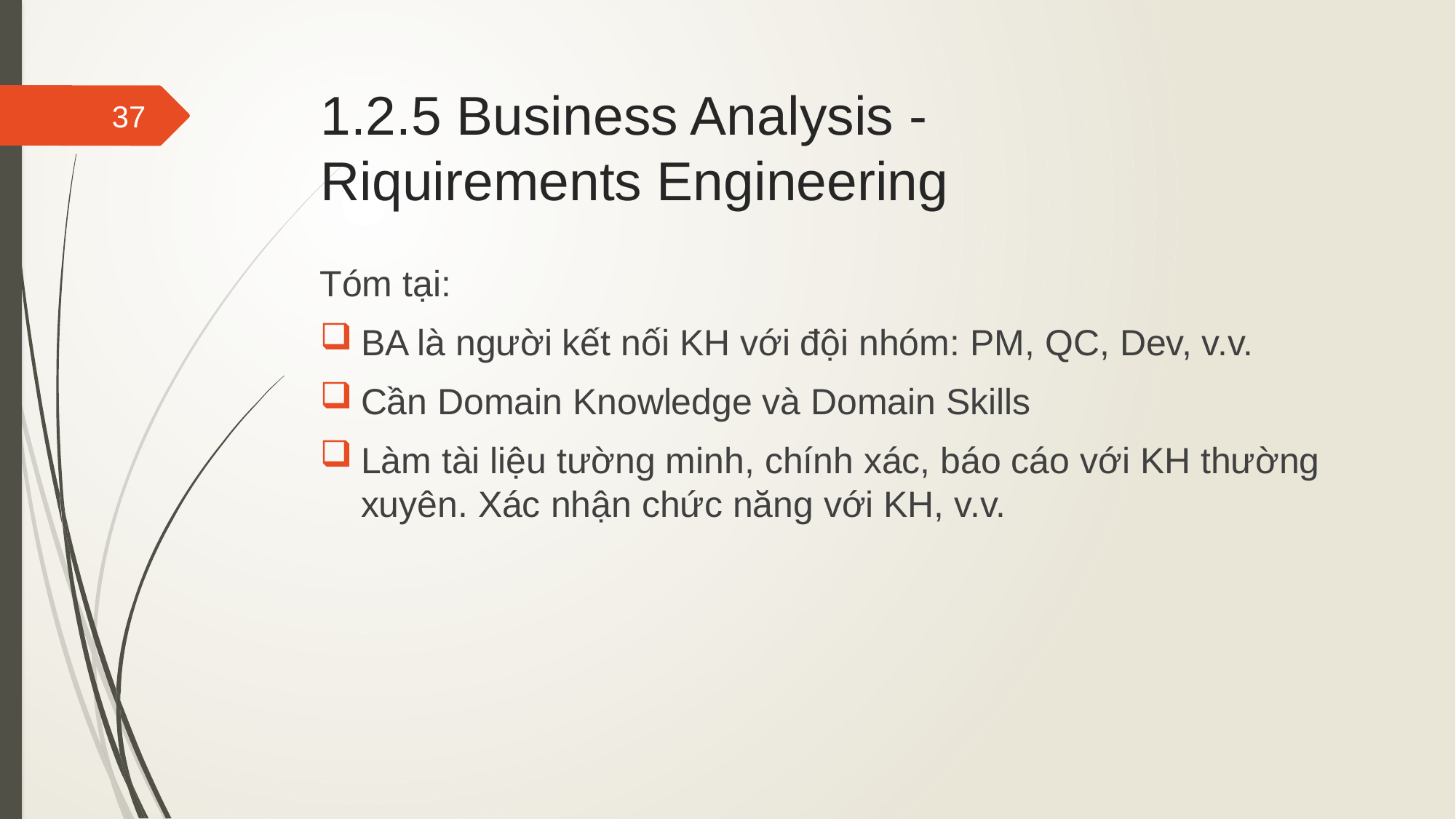

# 1.2.5 Business Analysis - Riquirements Engineering
37
Tóm tại:
BA là người kết nối KH với đội nhóm: PM, QC, Dev, v.v.
Cần Domain Knowledge và Domain Skills
Làm tài liệu tường minh, chính xác, báo cáo với KH thường xuyên. Xác nhận chức năng với KH, v.v.